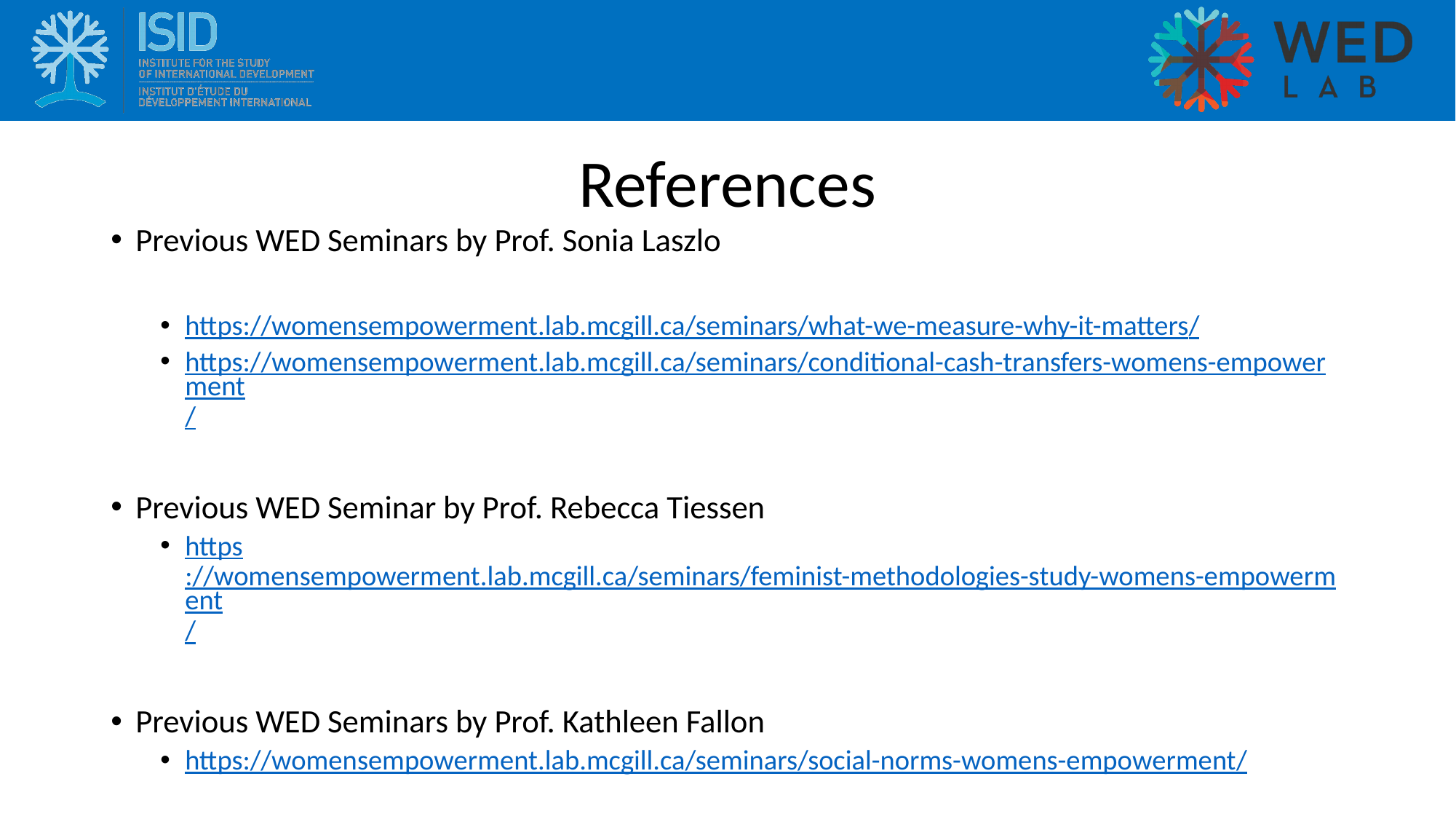

# References
Previous WED Seminars by Prof. Sonia Laszlo

https://womensempowerment.lab.mcgill.ca/seminars/what-we-measure-why-it-matters/
https://womensempowerment.lab.mcgill.ca/seminars/conditional-cash-transfers-womens-empowerment/

Previous WED Seminar by Prof. Rebecca Tiessen
https://womensempowerment.lab.mcgill.ca/seminars/feminist-methodologies-study-womens-empowerment/

Previous WED Seminars by Prof. Kathleen Fallon
https://womensempowerment.lab.mcgill.ca/seminars/social-norms-womens-empowerment/